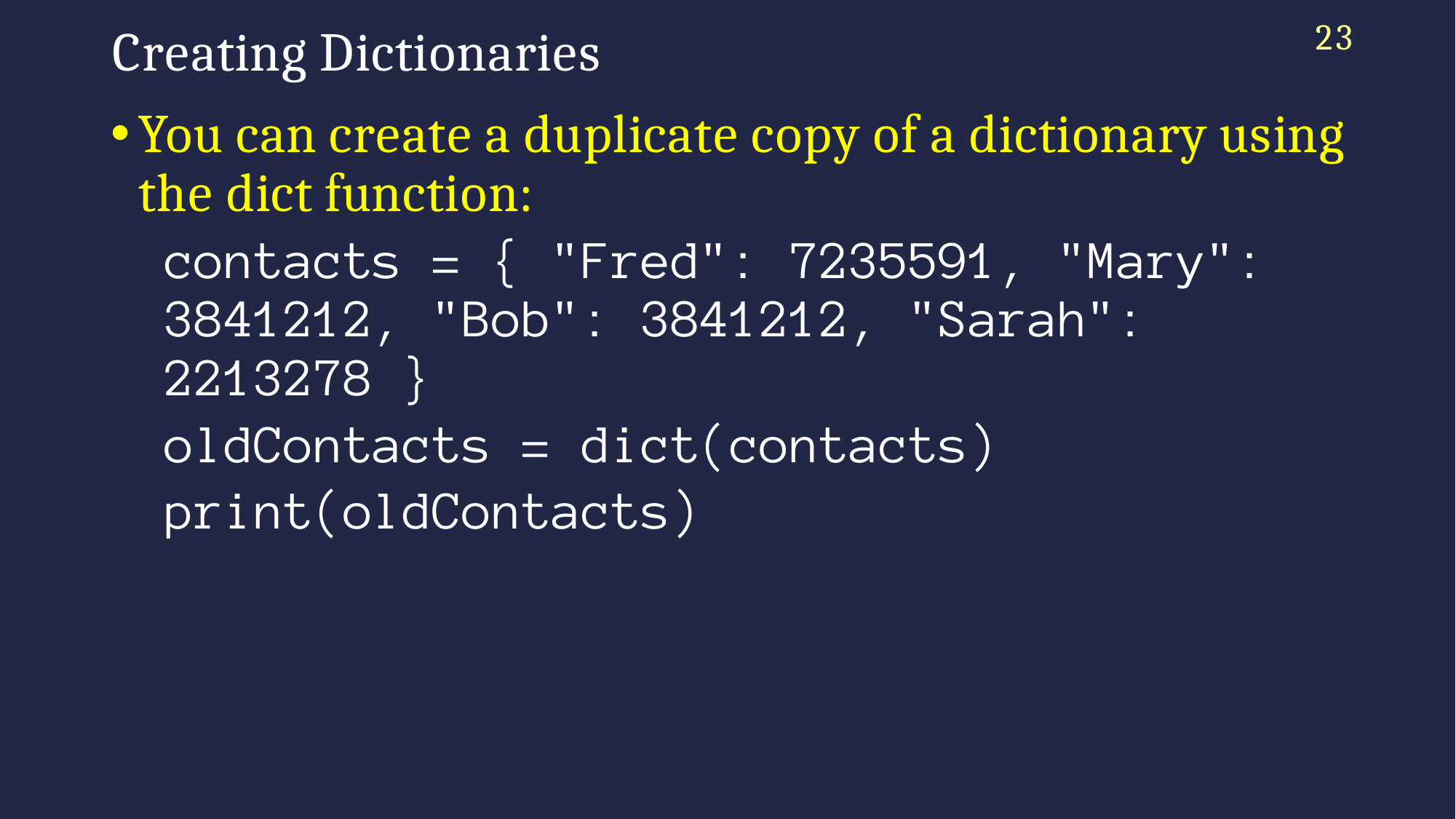

23
# Creating Dictionaries
You can create a duplicate copy of a dictionary using the dict function:
contacts = { "Fred": 7235591, "Mary": 3841212, "Bob": 3841212, "Sarah": 2213278 }
oldContacts = dict(contacts)
print(oldContacts)